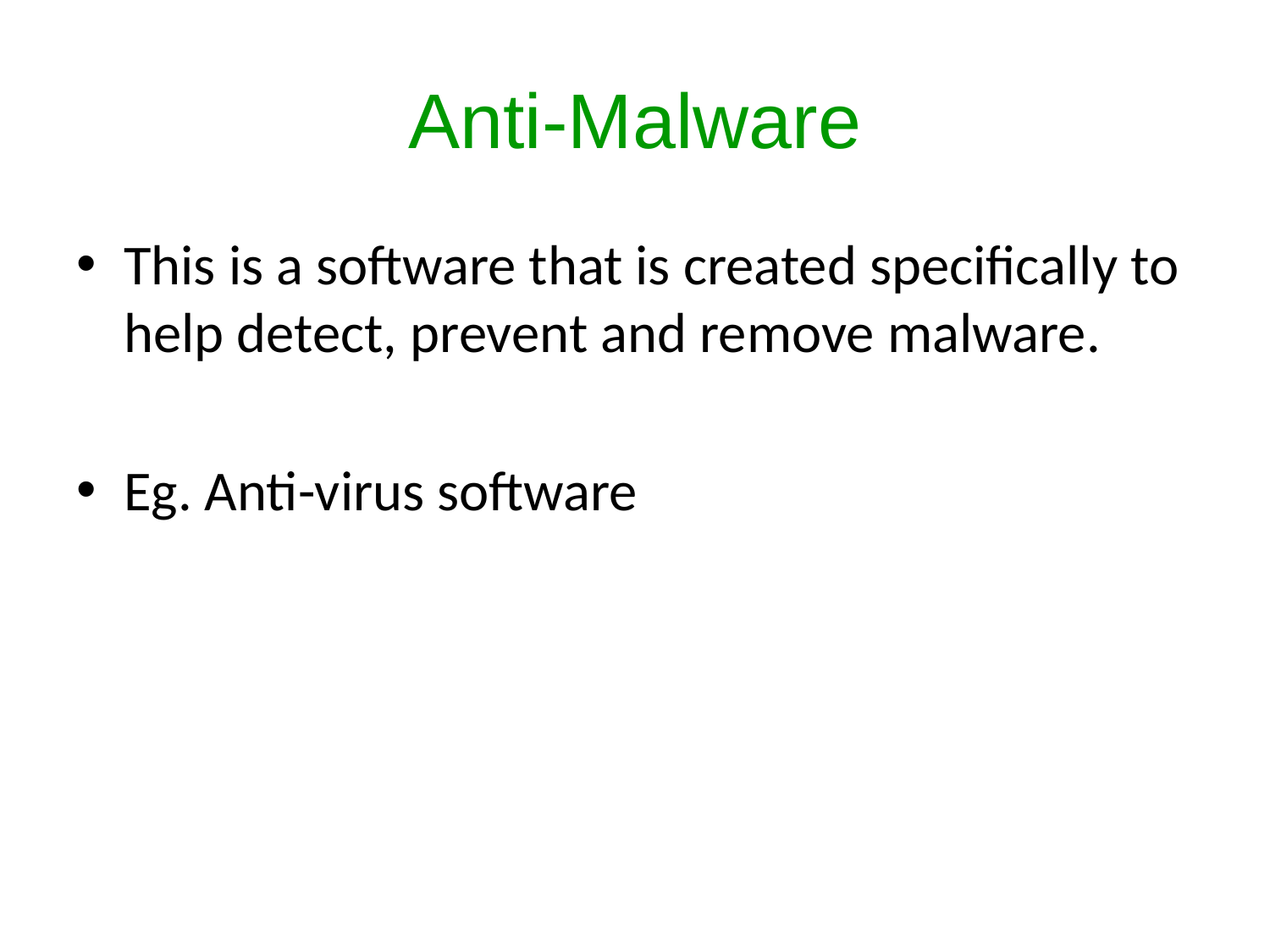

# Anti-Malware
This is a software that is created specifically to help detect, prevent and remove malware.

Eg. Anti-virus software